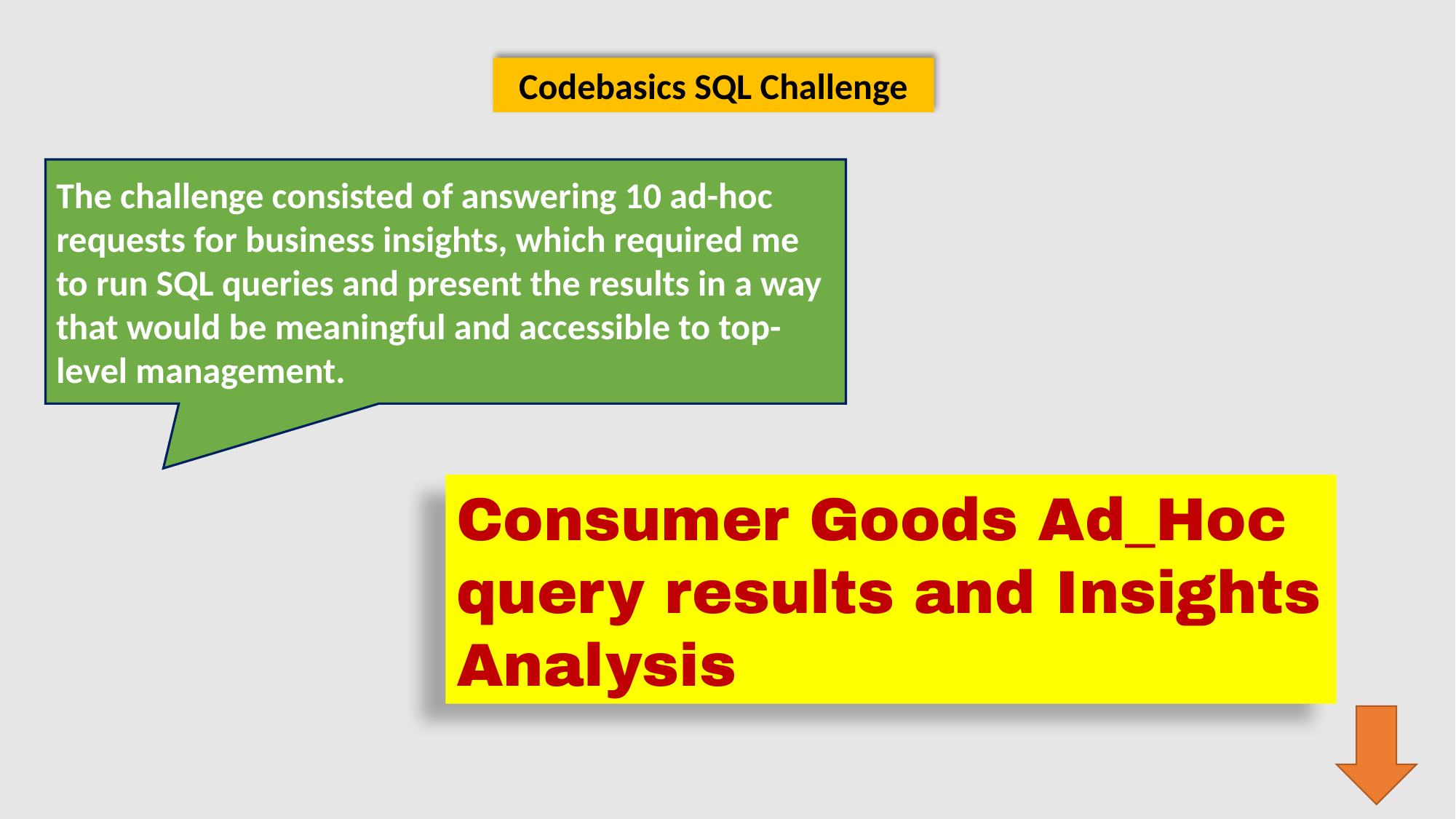

Codebasics SQL Challenge
The challenge consisted of answering 10 ad-hoc requests for business insights, which required me to run SQL queries and present the results in a way that would be meaningful and accessible to top-level management.
Consumer Goods Ad_Hoc query results and Insights Analysis